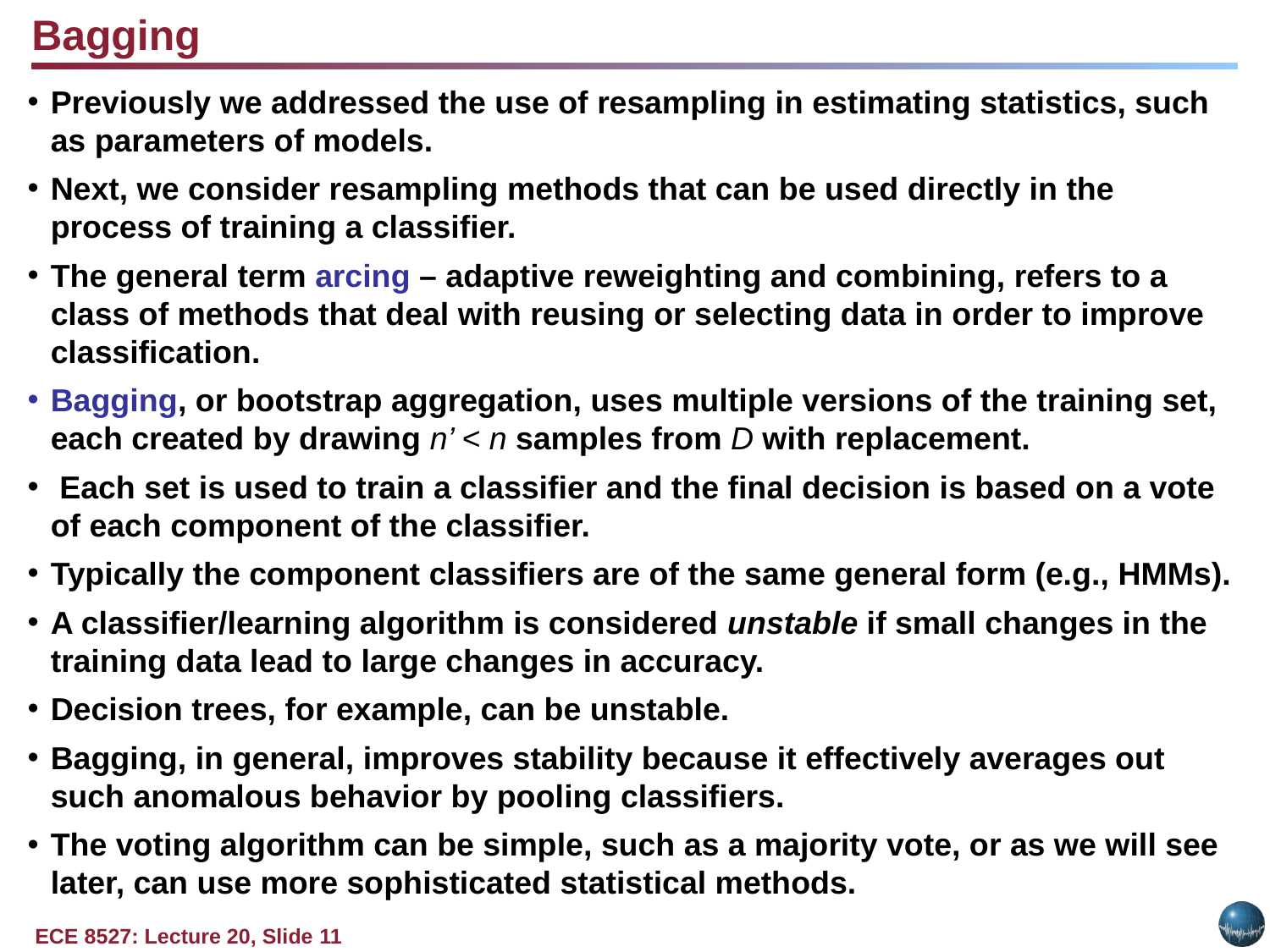

Bagging
Previously we addressed the use of resampling in estimating statistics, such as parameters of models.
Next, we consider resampling methods that can be used directly in the process of training a classifier.
The general term arcing – adaptive reweighting and combining, refers to a class of methods that deal with reusing or selecting data in order to improve classification.
Bagging, or bootstrap aggregation, uses multiple versions of the training set, each created by drawing n’ < n samples from D with replacement.
 Each set is used to train a classifier and the final decision is based on a vote of each component of the classifier.
Typically the component classifiers are of the same general form (e.g., HMMs).
A classifier/learning algorithm is considered unstable if small changes in the training data lead to large changes in accuracy.
Decision trees, for example, can be unstable.
Bagging, in general, improves stability because it effectively averages out such anomalous behavior by pooling classifiers.
The voting algorithm can be simple, such as a majority vote, or as we will see later, can use more sophisticated statistical methods.